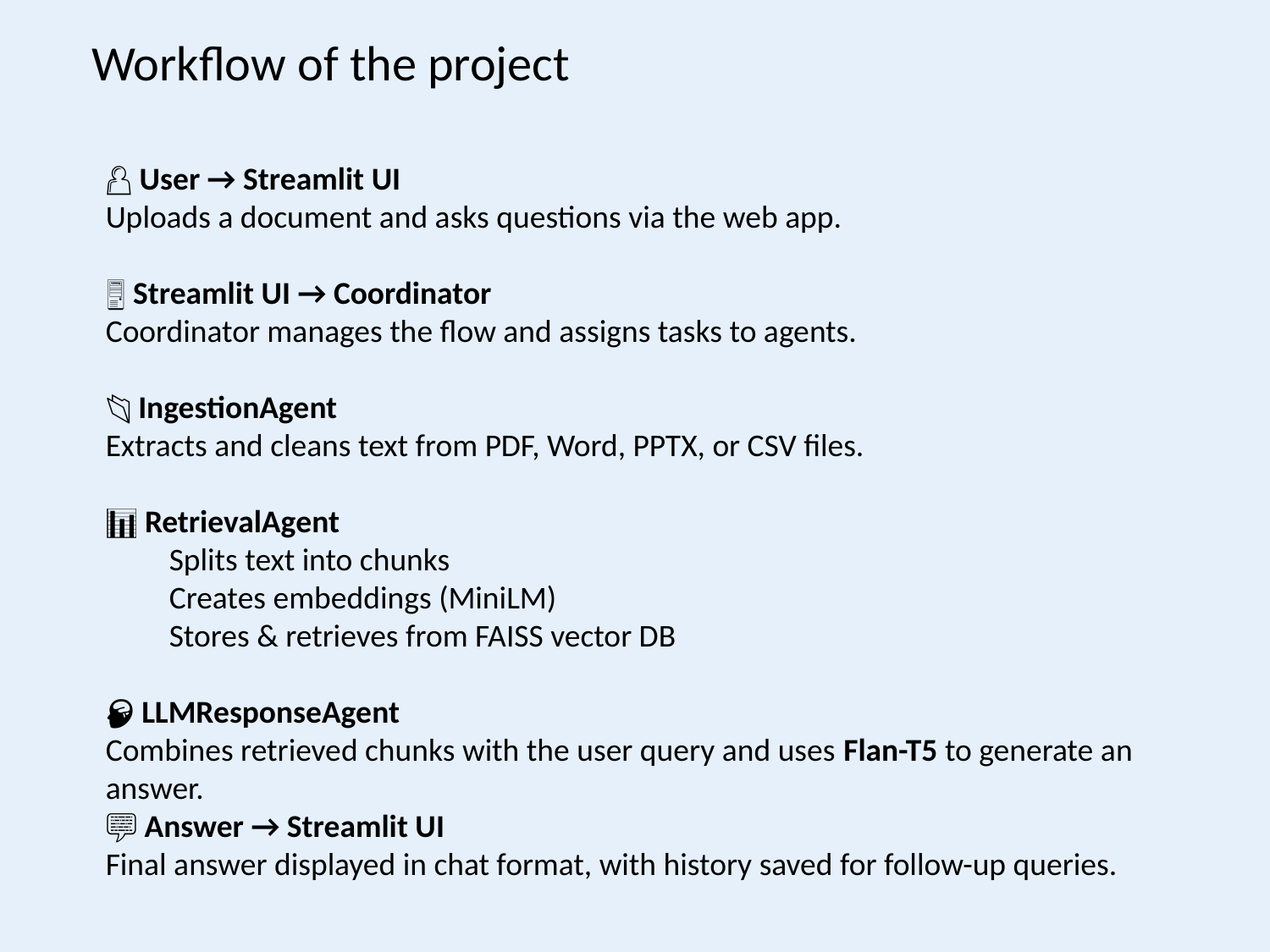

Workflow of the project
👤 User → Streamlit UI
Uploads a document and asks questions via the web app.

🖥️ Streamlit UI → Coordinator
Coordinator manages the flow and assigns tasks to agents.

📂 IngestionAgent
Extracts and cleans text from PDF, Word, PPTX, or CSV files.

📊 RetrievalAgent
Splits text into chunks
Creates embeddings (MiniLM)
Stores & retrieves from FAISS vector DB

🧠 LLMResponseAgent
Combines retrieved chunks with the user query and uses Flan-T5 to generate an answer.
💬 Answer → Streamlit UI
Final answer displayed in chat format, with history saved for follow-up queries.